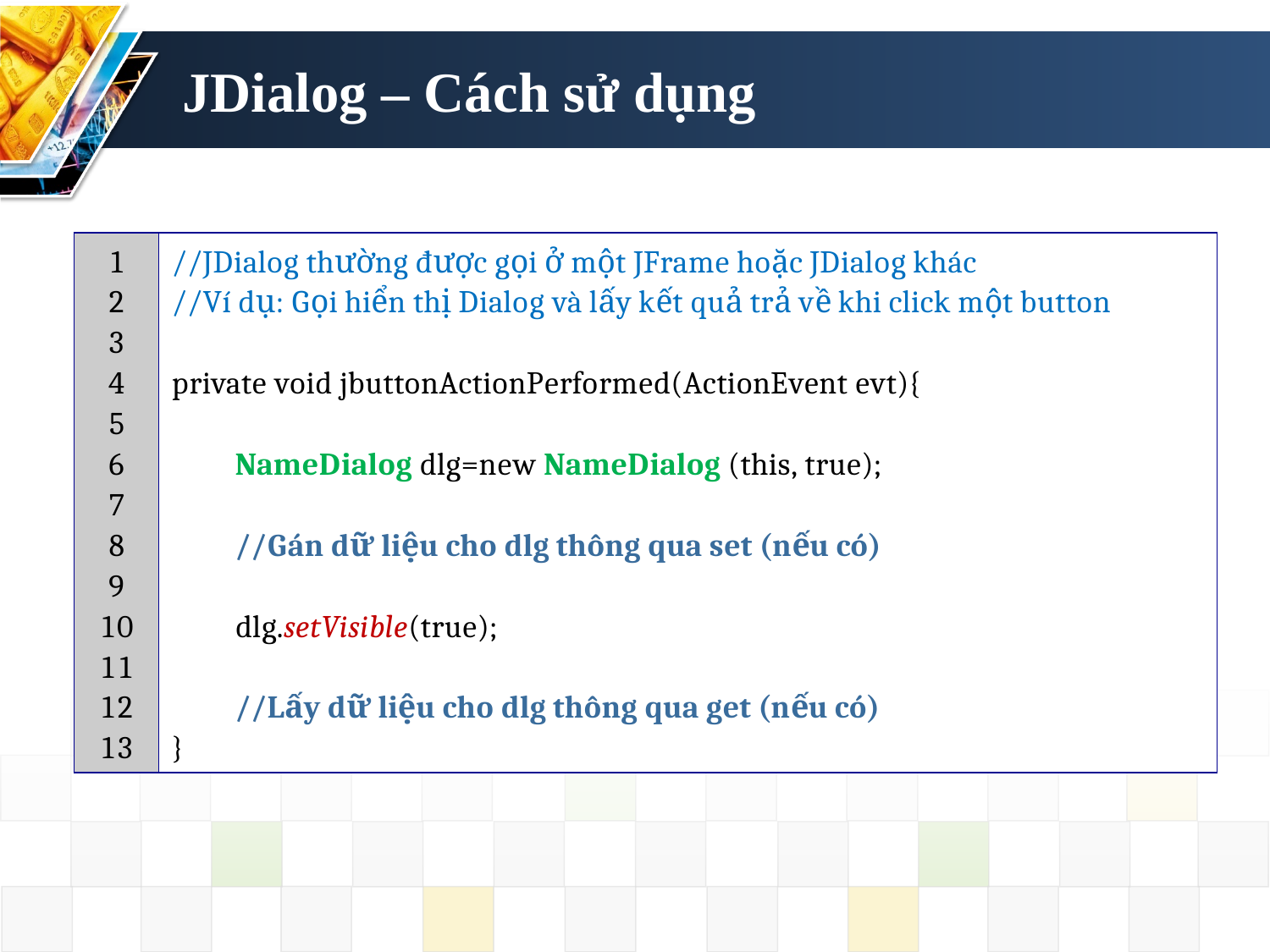

# JDialog – Cách sử dụng

| 1 2 3 4 5 6 7 8 9 10 11 12 13 | //JDialog thường được gọi ở một JFrame hoặc JDialog khác //Ví dụ: Gọi hiển thị Dialog và lấy kết quả trả về khi click một button private void jbuttonActionPerformed(ActionEvent evt){ NameDialog dlg=new NameDialog (this, true); //Gán dữ liệu cho dlg thông qua set (nếu có) dlg.setVisible(true); //Lấy dữ liệu cho dlg thông qua get (nếu có) } |
| --- | --- |